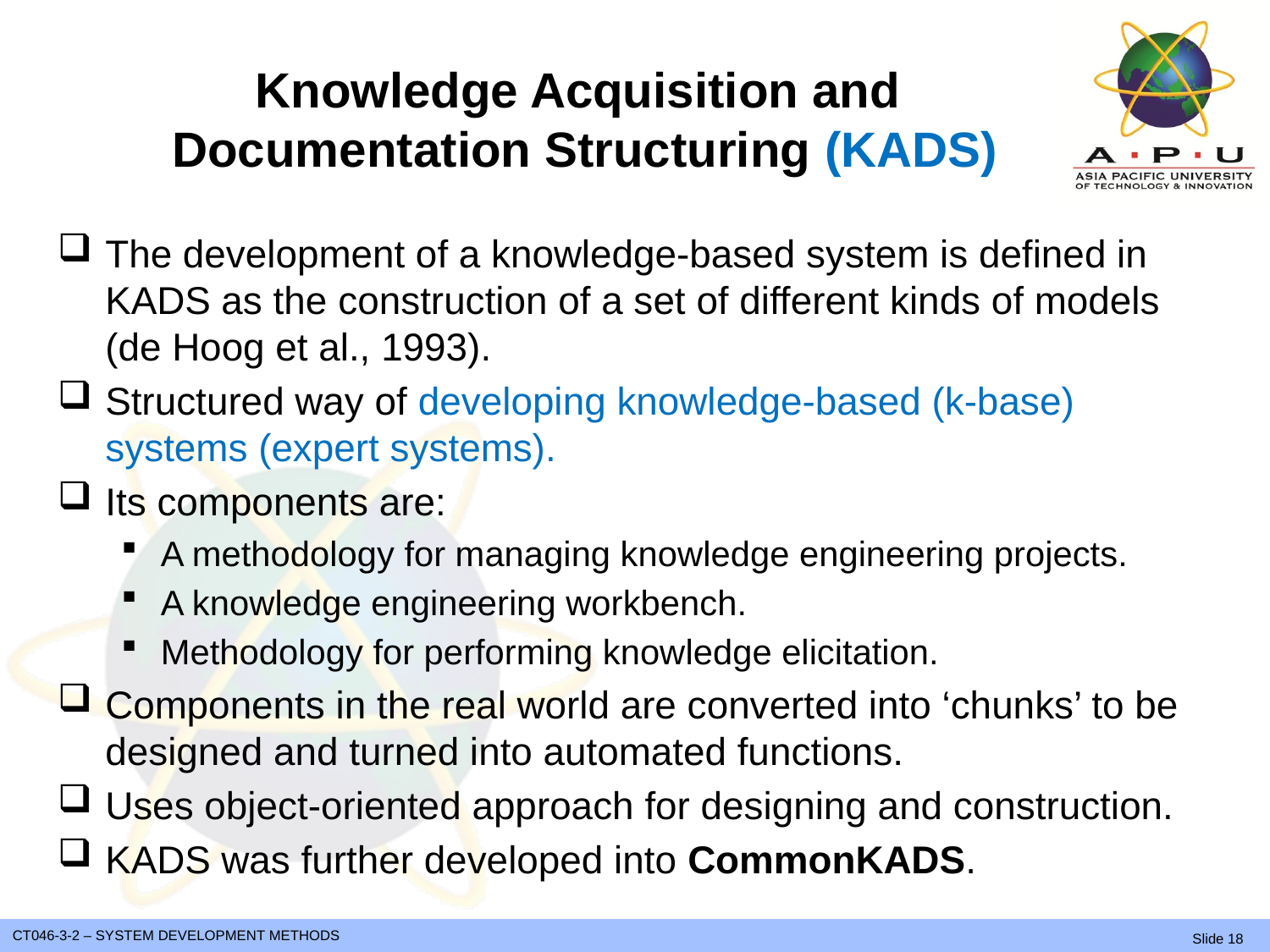

# Knowledge Acquisition and Documentation Structuring (KADS)
The development of a knowledge-based system is defined in KADS as the construction of a set of different kinds of models (de Hoog et al., 1993).
Structured way of developing knowledge-based (k-base) systems (expert systems).
Its components are:
A methodology for managing knowledge engineering projects.
A knowledge engineering workbench.
Methodology for performing knowledge elicitation.
Components in the real world are converted into ‘chunks’ to be designed and turned into automated functions.
Uses object-oriented approach for designing and construction.
KADS was further developed into CommonKADS.